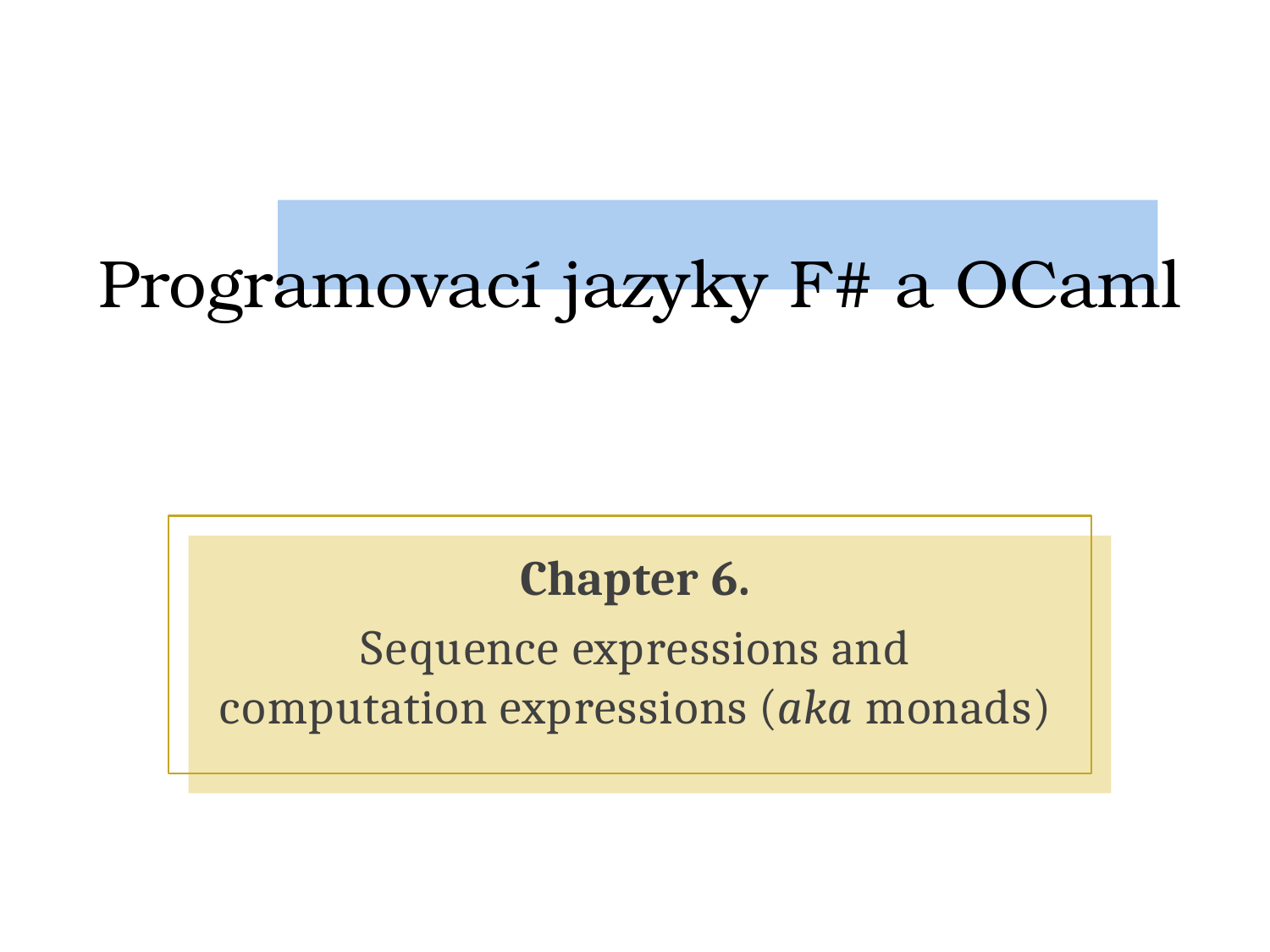

# Programovací jazyky F# a OCaml
Chapter 6.
Sequence expressions and
computation expressions (aka monads)